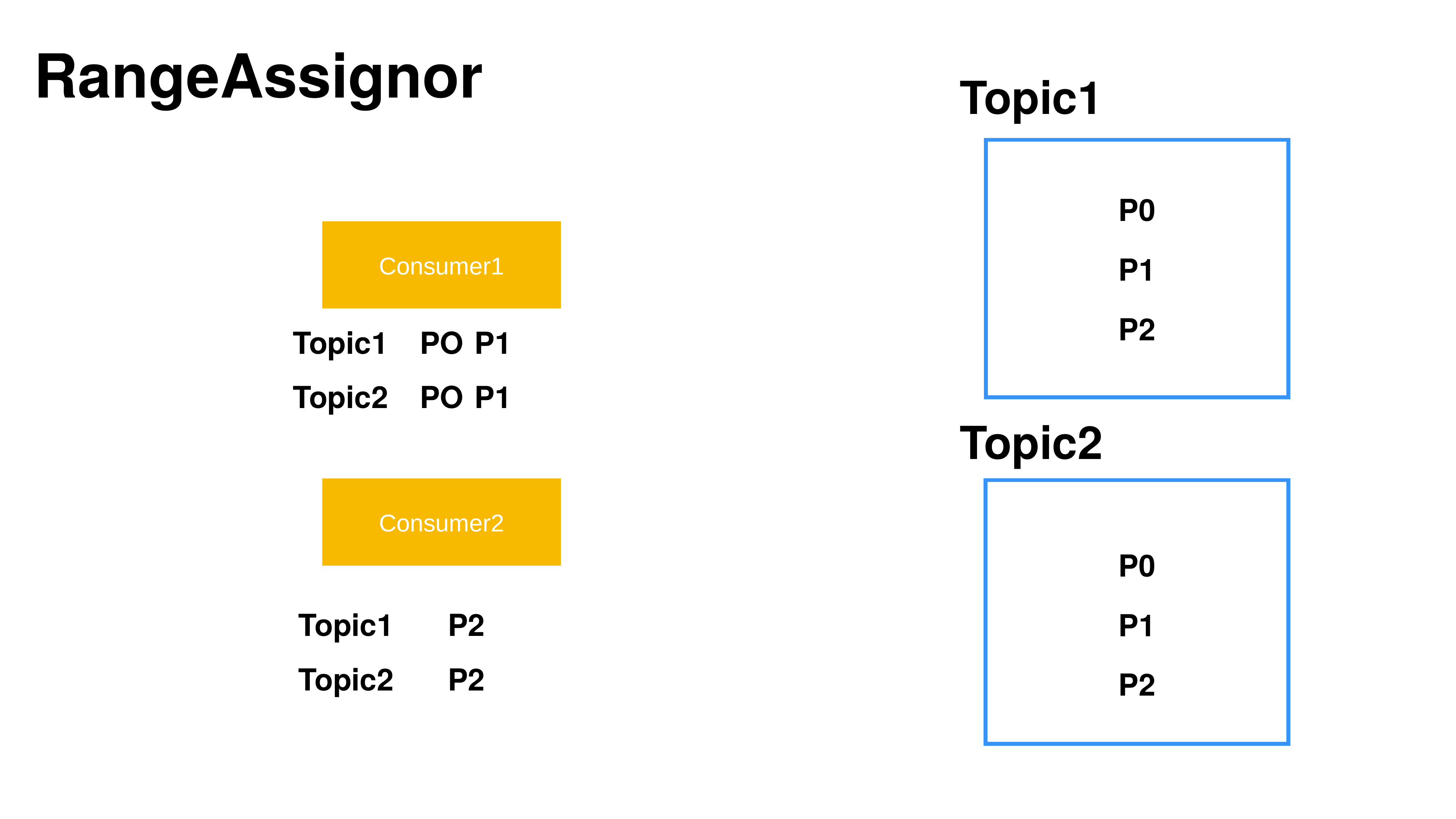

RangeAssignor
Topic1

P0
Consumer1
P1
P2
Topic1
PO
P1
Topic2
PO
P1
Topic2
Consumer2

P0
Topic1
P2
P1
Topic2
P2
P2